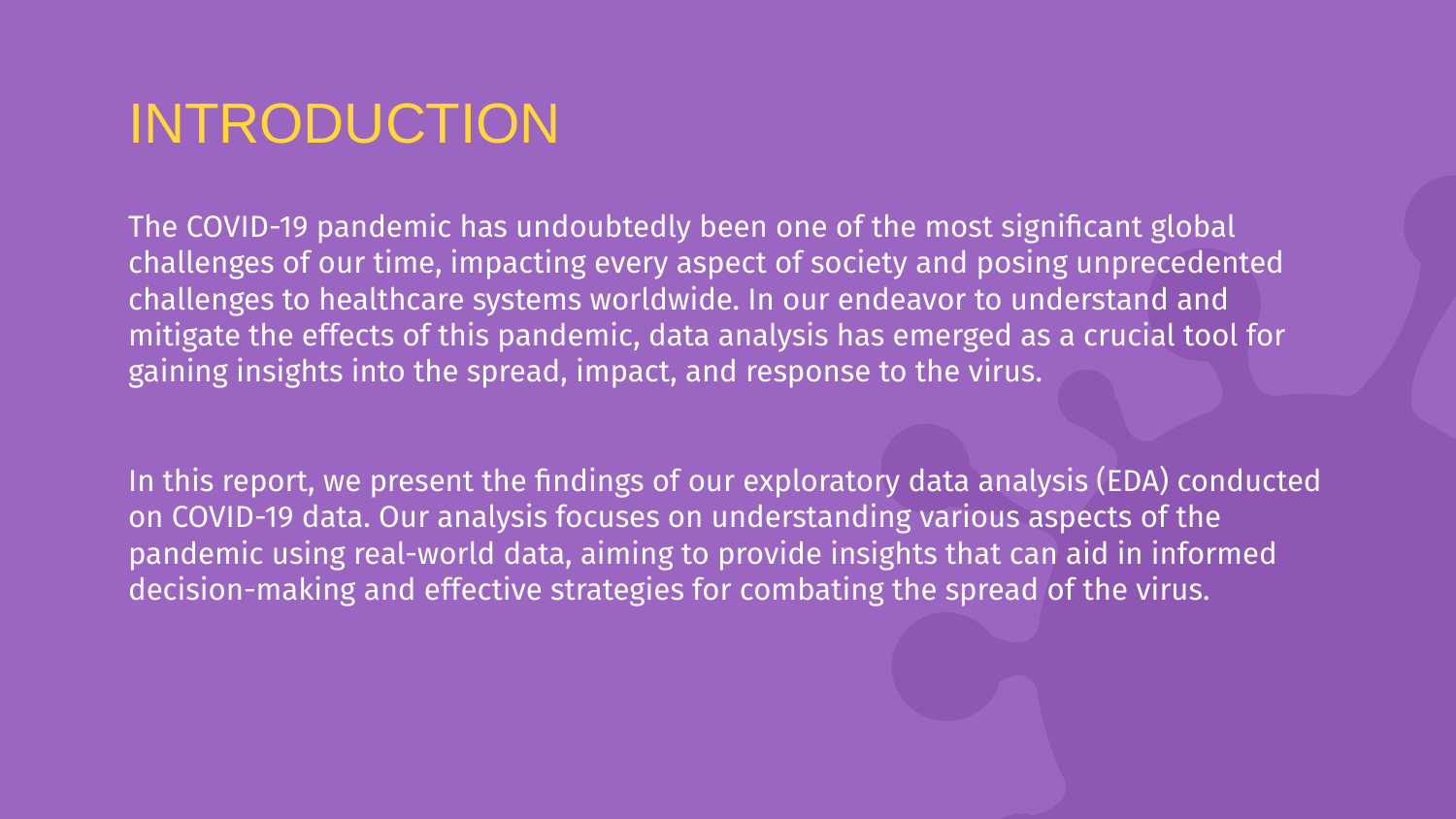

# INTRODUCTION
The COVID-19 pandemic has undoubtedly been one of the most significant global challenges of our time, impacting every aspect of society and posing unprecedented challenges to healthcare systems worldwide. In our endeavor to understand and mitigate the effects of this pandemic, data analysis has emerged as a crucial tool for gaining insights into the spread, impact, and response to the virus.

In this report, we present the findings of our exploratory data analysis (EDA) conducted on COVID-19 data. Our analysis focuses on understanding various aspects of the pandemic using real-world data, aiming to provide insights that can aid in informed decision-making and effective strategies for combating the spread of the virus.